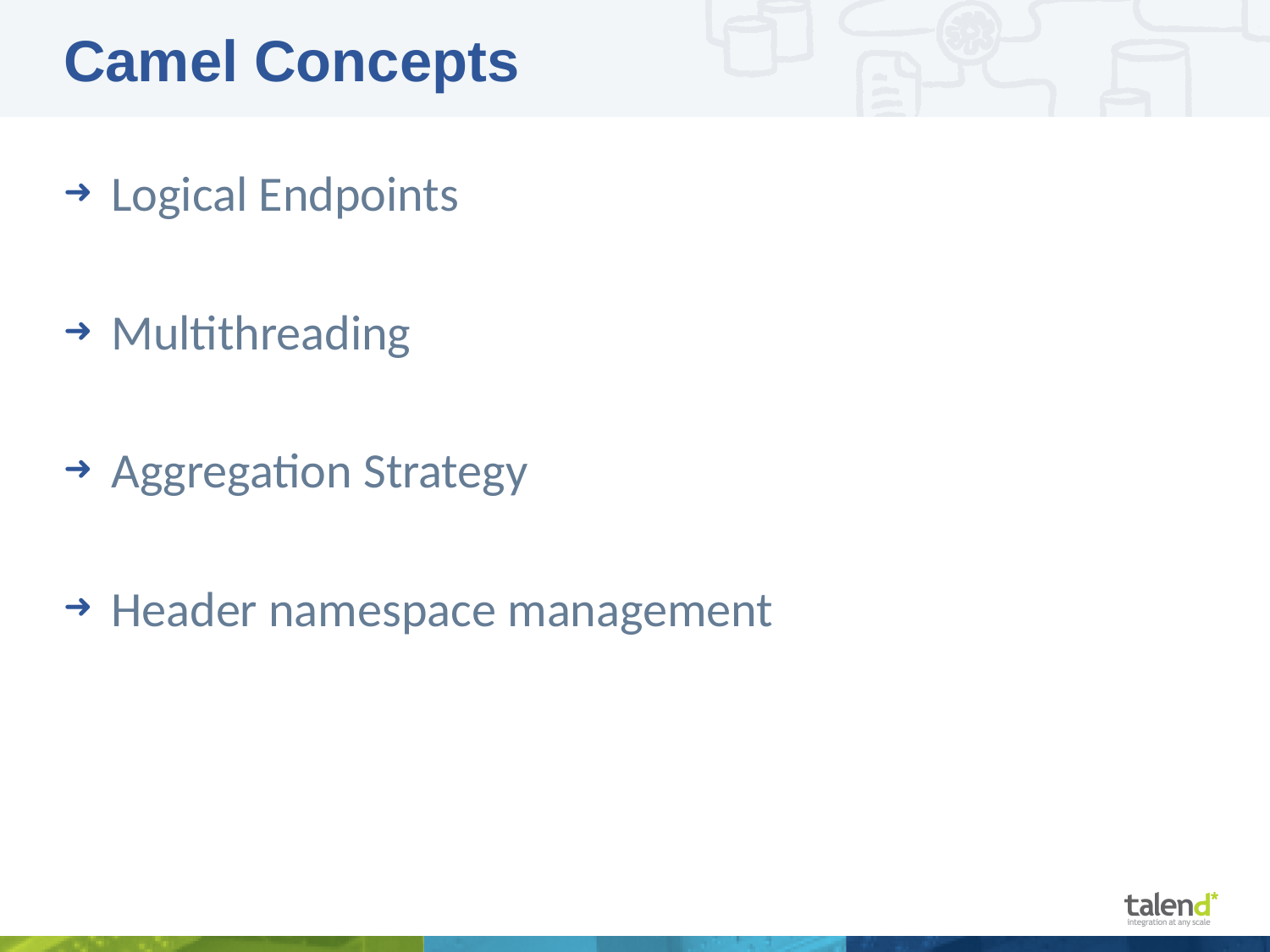

# Camel Concepts
Logical Endpoints

Multithreading

Aggregation Strategy

Header namespace management